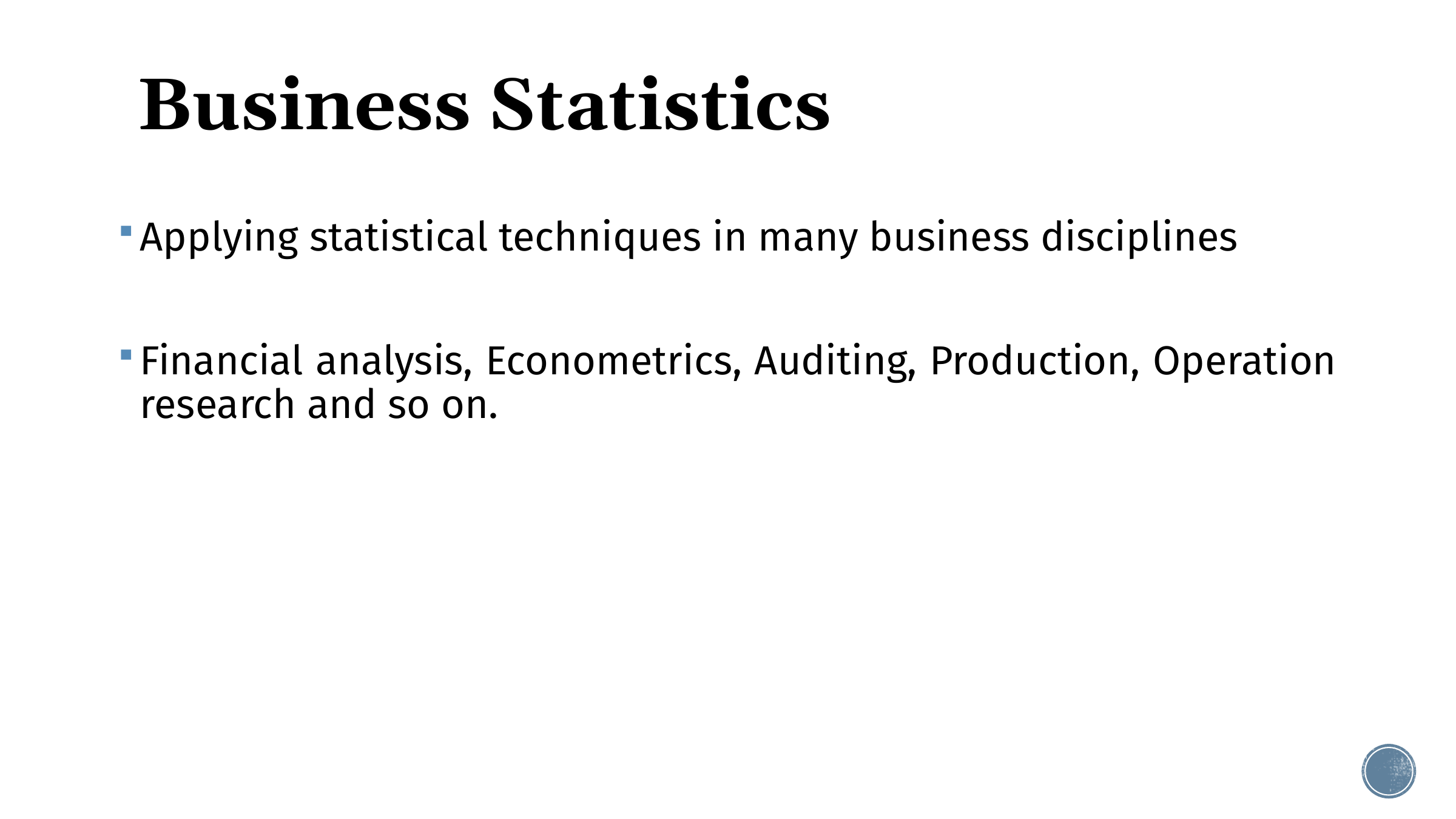

# Business Statistics
Applying statistical techniques in many business disciplines

Financial analysis, Econometrics, Auditing, Production, Operation research and so on.